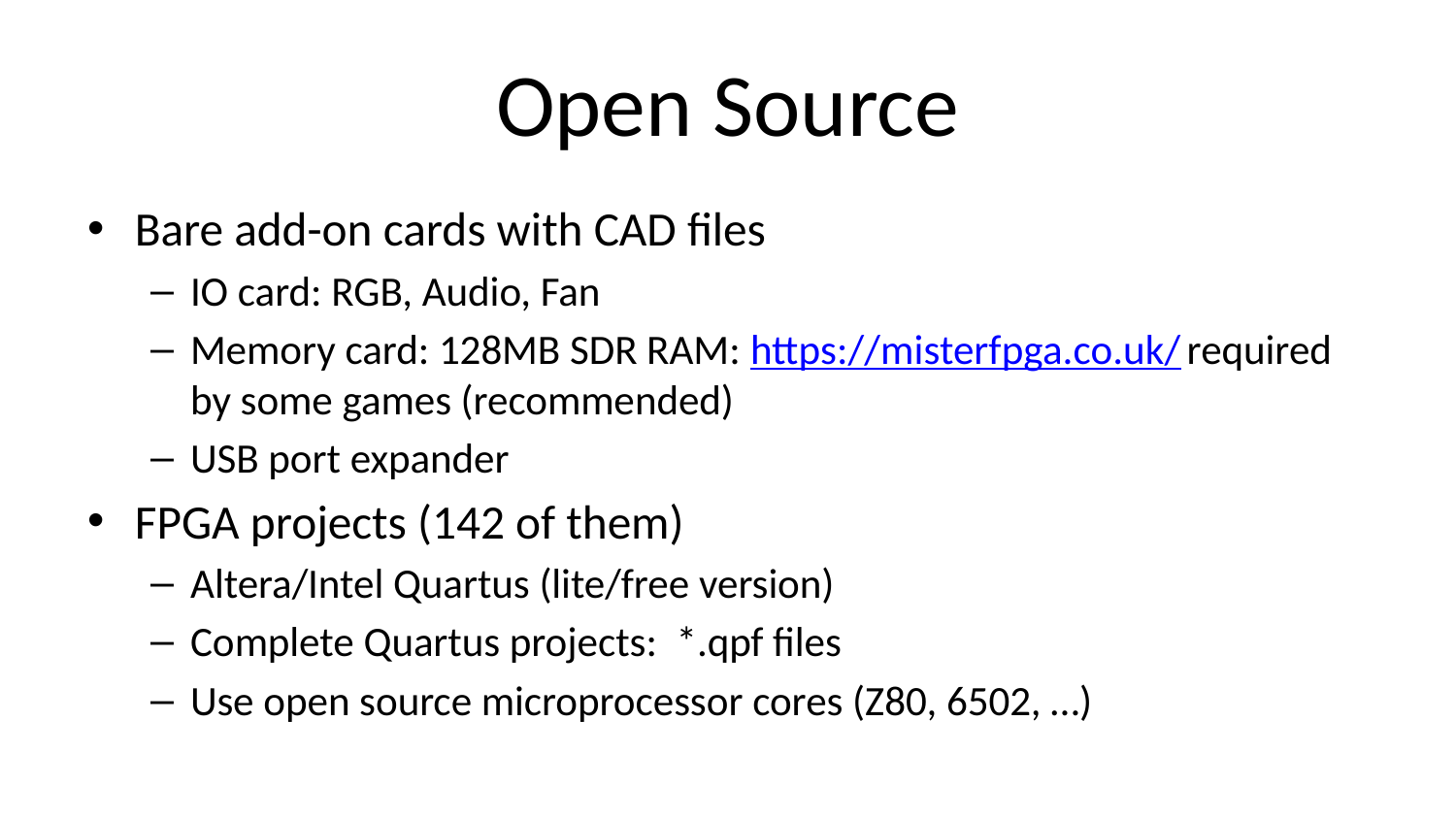

# Open Source
Bare add-on cards with CAD files
IO card: RGB, Audio, Fan
Memory card: 128MB SDR RAM: https://misterfpga.co.uk/ required by some games (recommended)
USB port expander
FPGA projects (142 of them)
Altera/Intel Quartus (lite/free version)
Complete Quartus projects:  *.qpf files
Use open source microprocessor cores (Z80, 6502, …)